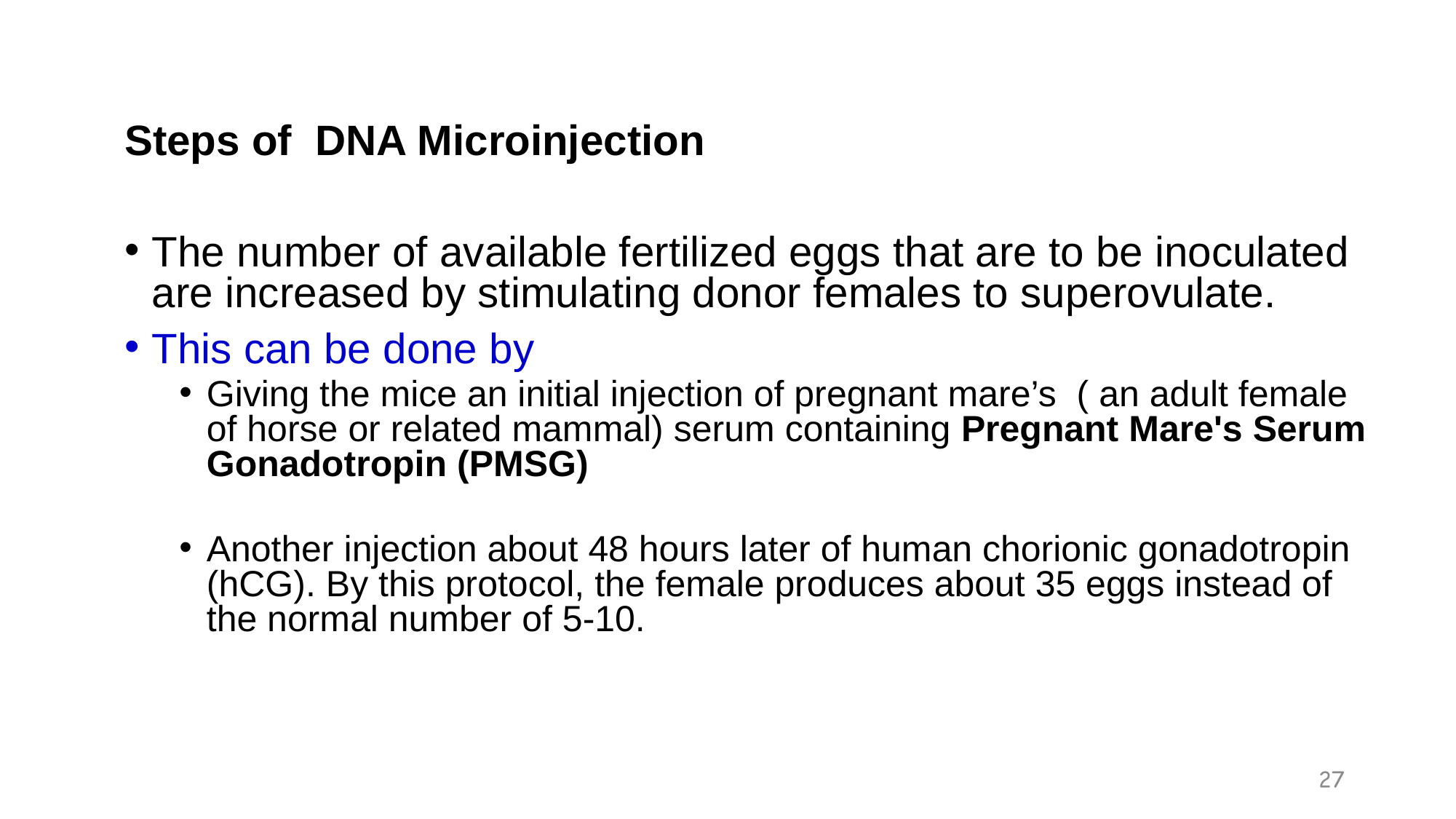

#
Steps of  DNA Microinjection

The number of available fertilized eggs that are to be inoculated are increased by stimulating donor females to superovulate.
This can be done by
Giving the mice an initial injection of pregnant mare’s  ( an adult female of horse or related mammal) serum containing Pregnant Mare's Serum Gonadotropin (PMSG)

Another injection about 48 hours later of human chorionic gonadotropin (hCG). By this protocol, the female produces about 35 eggs instead of the normal number of 5-10.

27